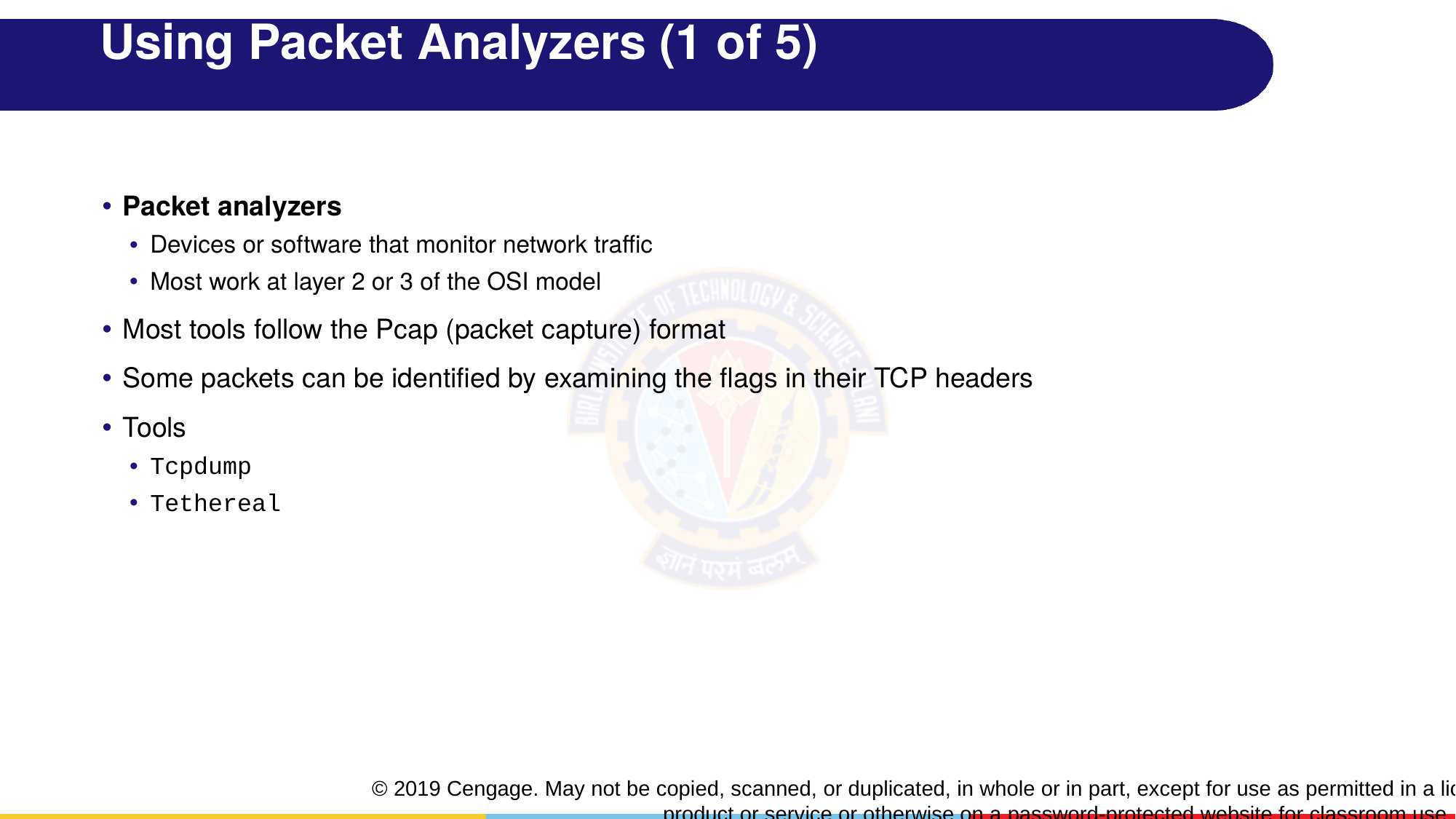

# Using Packet Analyzers (1 of 5)

Packet analyzers
Devices or software that monitor network traffic
Most work at layer 2 or 3 of the OSI model
Most tools follow the Pcap (packet capture) format
Some packets can be identified by examining the flags in their TCP headers
Tools
Tcpdump
Tethereal

© 2019 Cengage. May not be copied, scanned, or duplicated, in whole or in part, except for use as permitted in a license distributed with a certain product or service or otherwise on a password-protected website for classroom use.